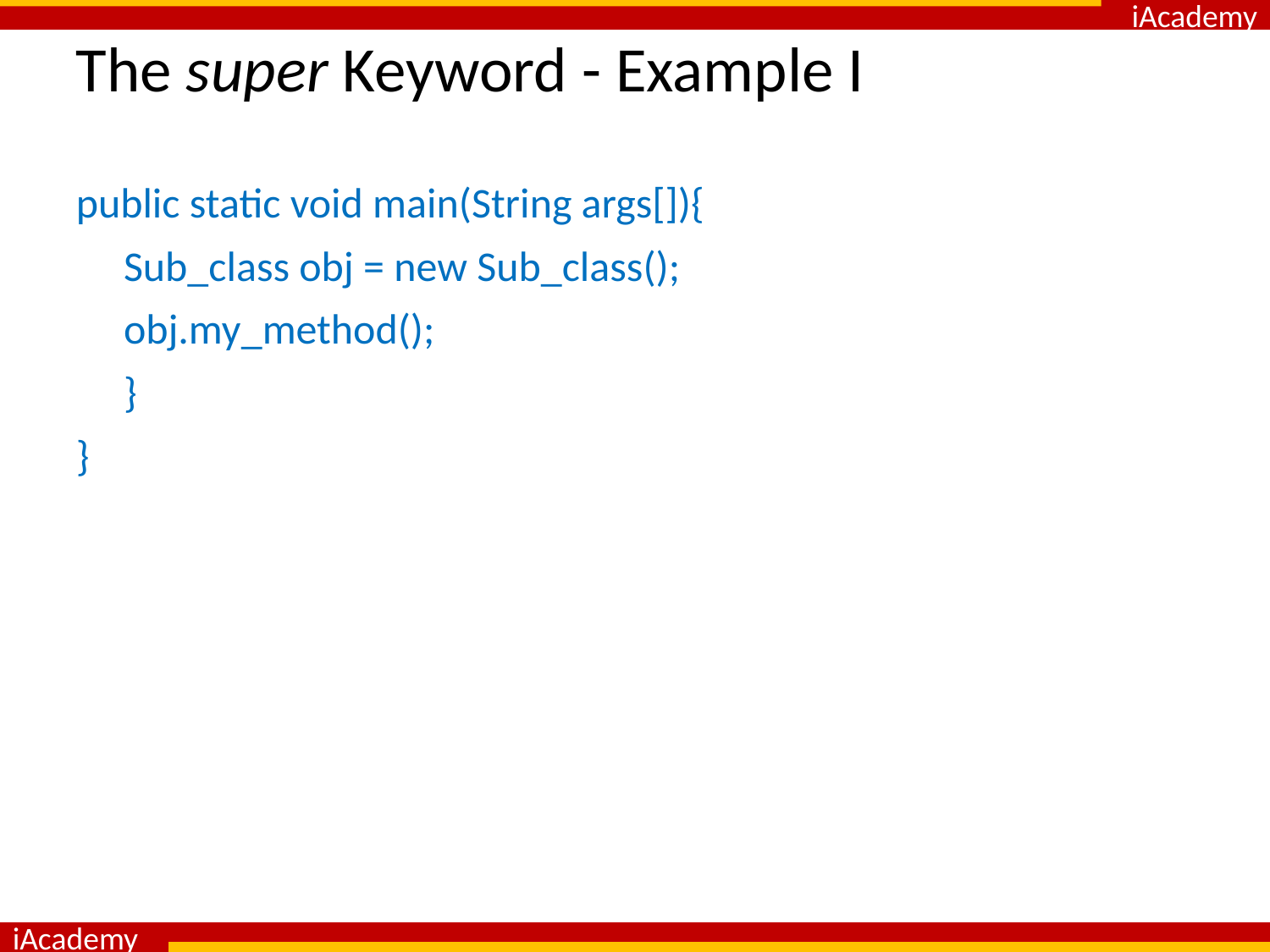

# The super Keyword - Example I
public static void main(String args[]){
	Sub_class obj = new Sub_class();
	obj.my_method();
	}
}